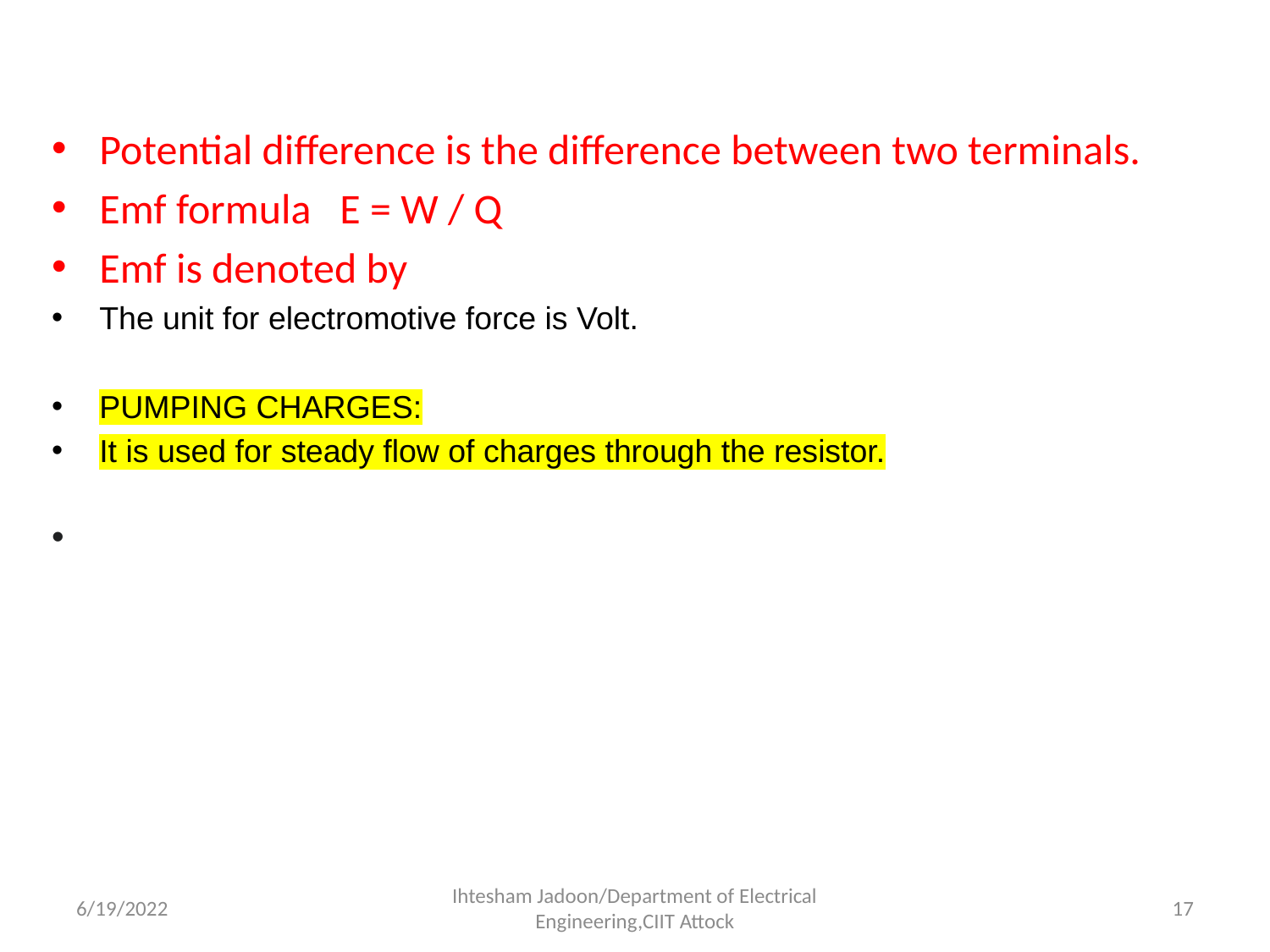

#

Potential difference is the difference between two terminals.
Emf formula   E = W / Q
Emf is denoted by
The unit for electromotive force is Volt.

PUMPING CHARGES:
It is used for steady flow of charges through the resistor.

6/19/2022
Ihtesham Jadoon/Department of Electrical Engineering,CIIT Attock
17